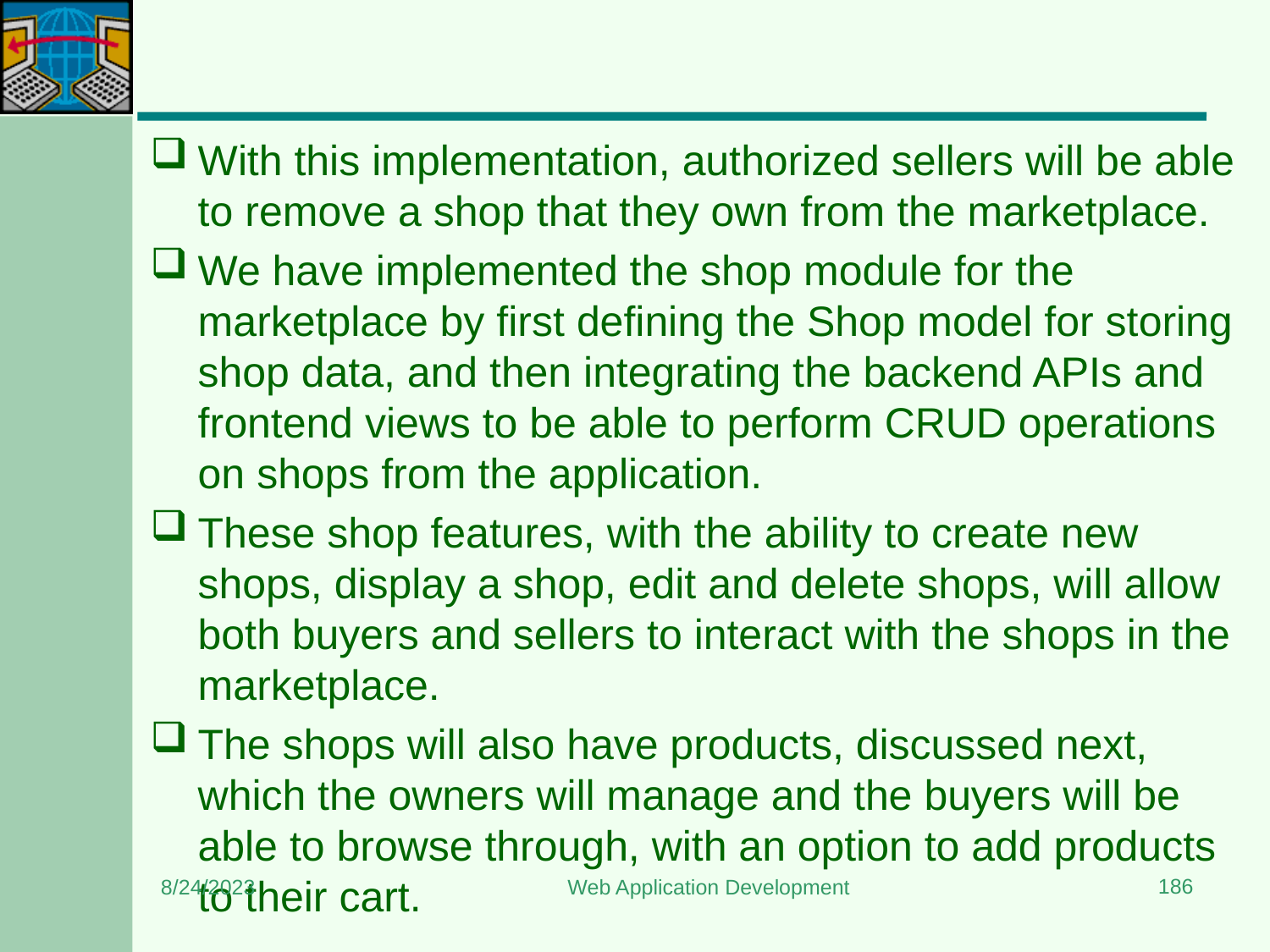

#
With this implementation, authorized sellers will be able to remove a shop that they own from the marketplace.
We have implemented the shop module for the marketplace by first defining the Shop model for storing shop data, and then integrating the backend APIs and frontend views to be able to perform CRUD operations on shops from the application.
These shop features, with the ability to create new shops, display a shop, edit and delete shops, will allow both buyers and sellers to interact with the shops in the marketplace.
The shops will also have products, discussed next, which the owners will manage and the buyers will be able to browse through, with an option to add products to their cart.
186
8/24/2023
Web Application Development